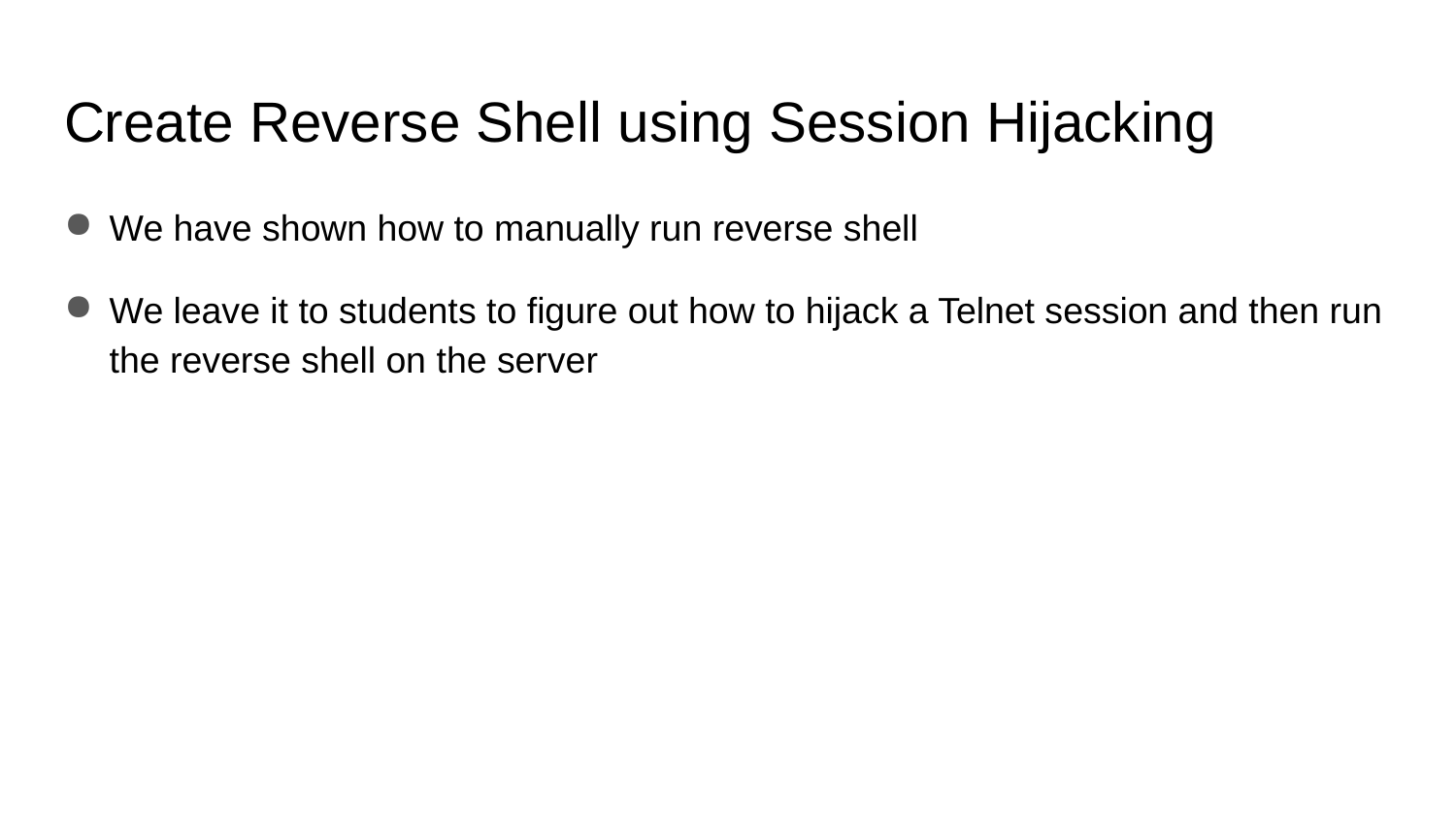

# Create Reverse Shell using Session Hijacking
We have shown how to manually run reverse shell
We leave it to students to figure out how to hijack a Telnet session and then run the reverse shell on the server